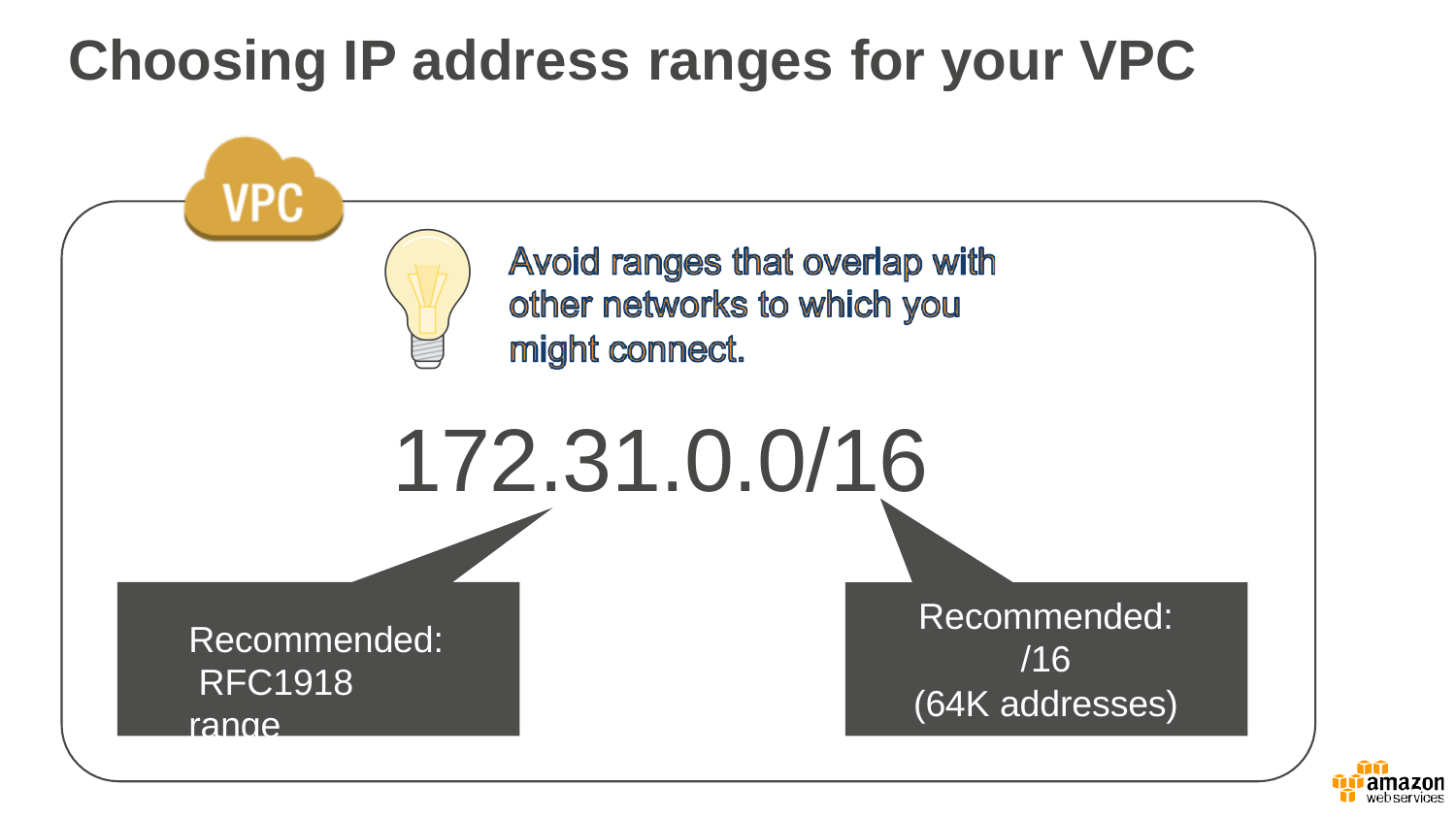

# Choosing IP address ranges for your VPC

172.31.0.0/16

Recommended:
/16
(64K addresses)
Recommended:  RFC1918 range